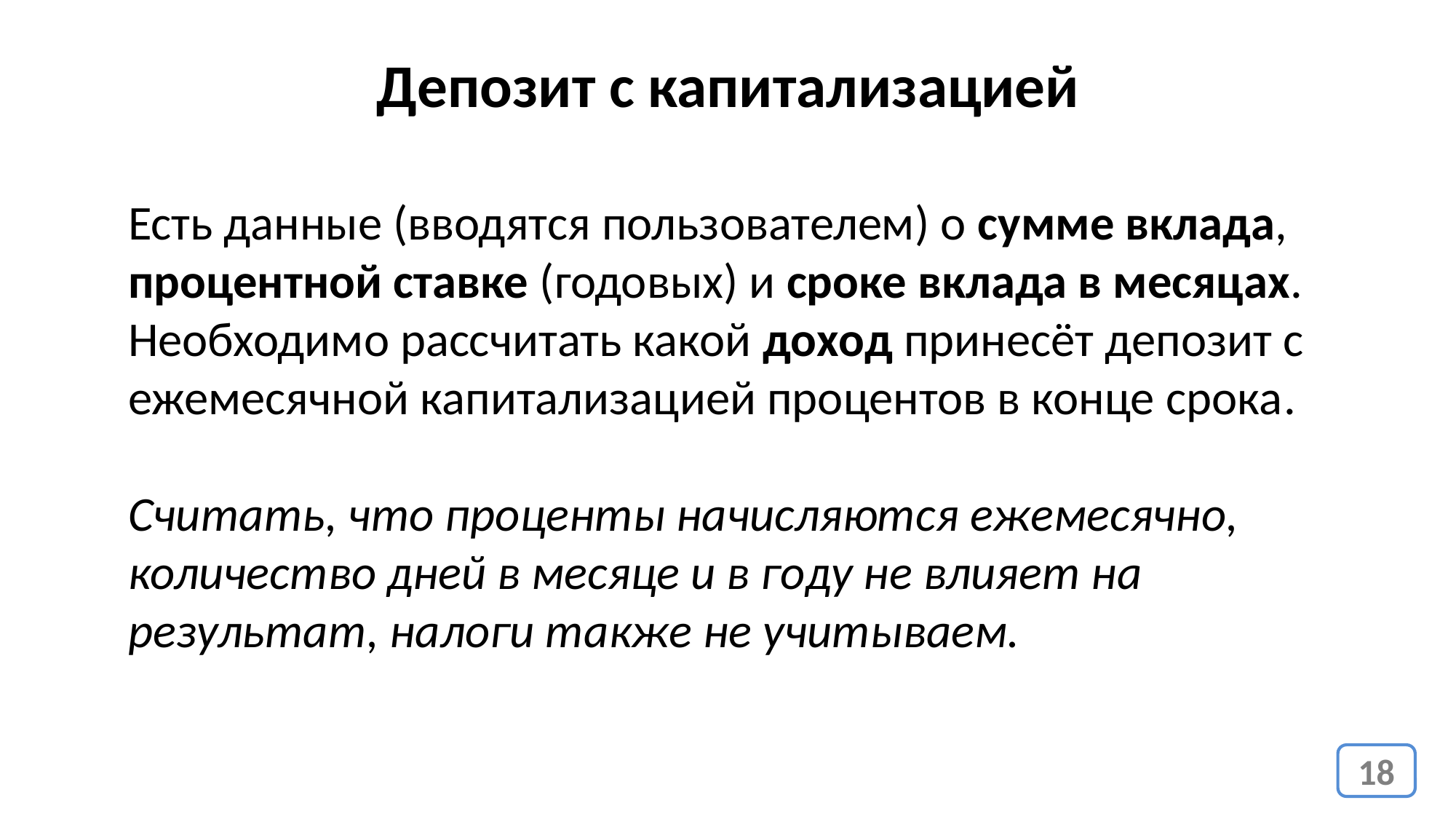

Депозит с капитализацией
Есть данные (вводятся пользователем) о сумме вклада, процентной ставке (годовых) и сроке вклада в месяцах. Необходимо рассчитать какой доход принесёт депозит с ежемесячной капитализацией процентов в конце срока.

Считать, что проценты начисляются ежемесячно, количество дней в месяце и в году не влияет на результат, налоги также не учитываем.
18